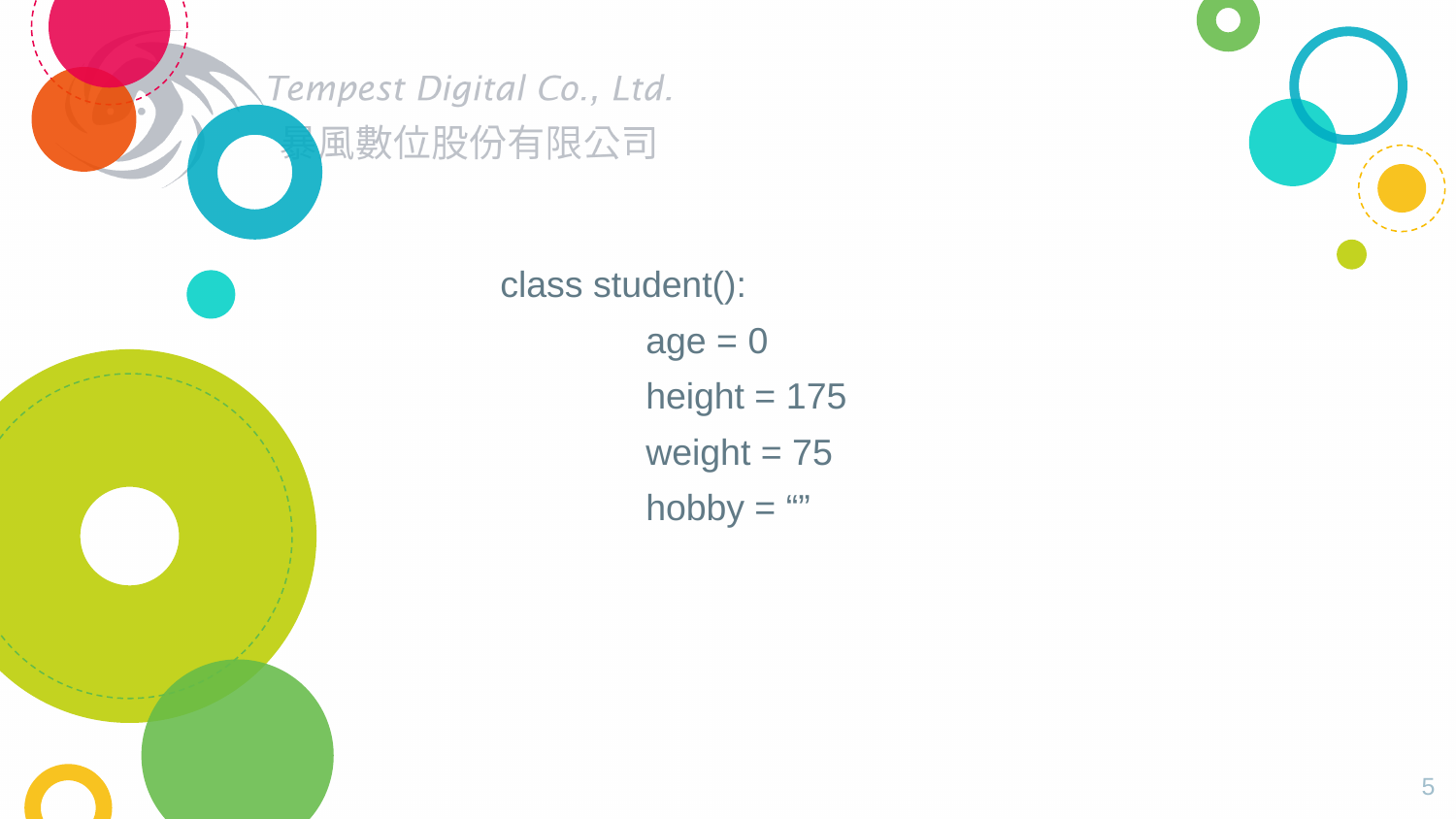

#
class student():
	age = 0
	height = 175
	weight = 75
	hobby = “”

5